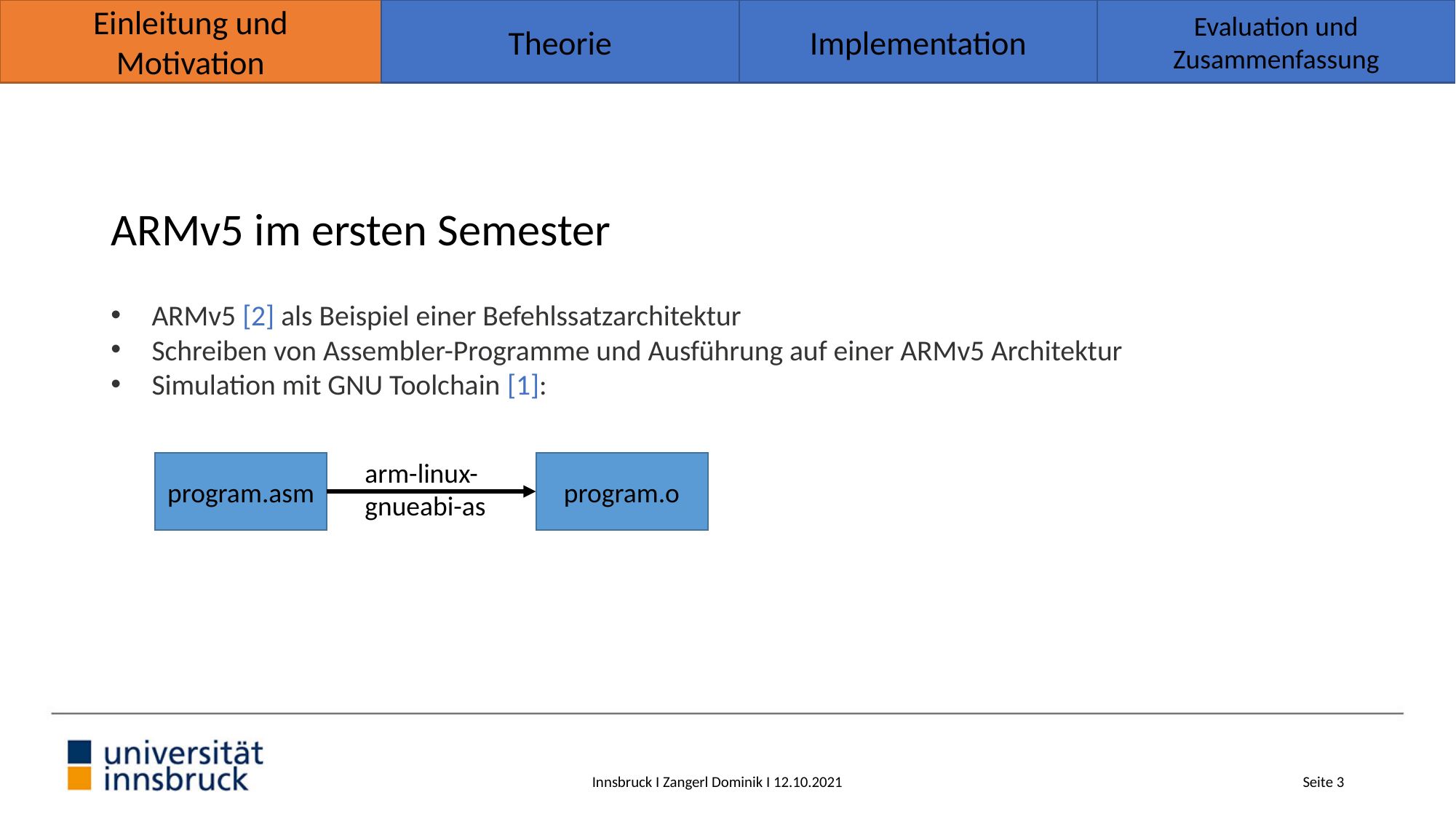

Theorie
Implementation
Evaluation und
Zusammenfassung
Einleitung und
Motivation
# ARMv5 im ersten Semester
ARMv5 [2] als Beispiel einer Befehlssatzarchitektur
Schreiben von Assembler-Programme und Ausführung auf einer ARMv5 Architektur
Simulation mit GNU Toolchain [1]:

arm-linux-gnueabi-as
program.asm
program.o
Innsbruck I Zangerl Dominik I 12.10.2021
Seite 3